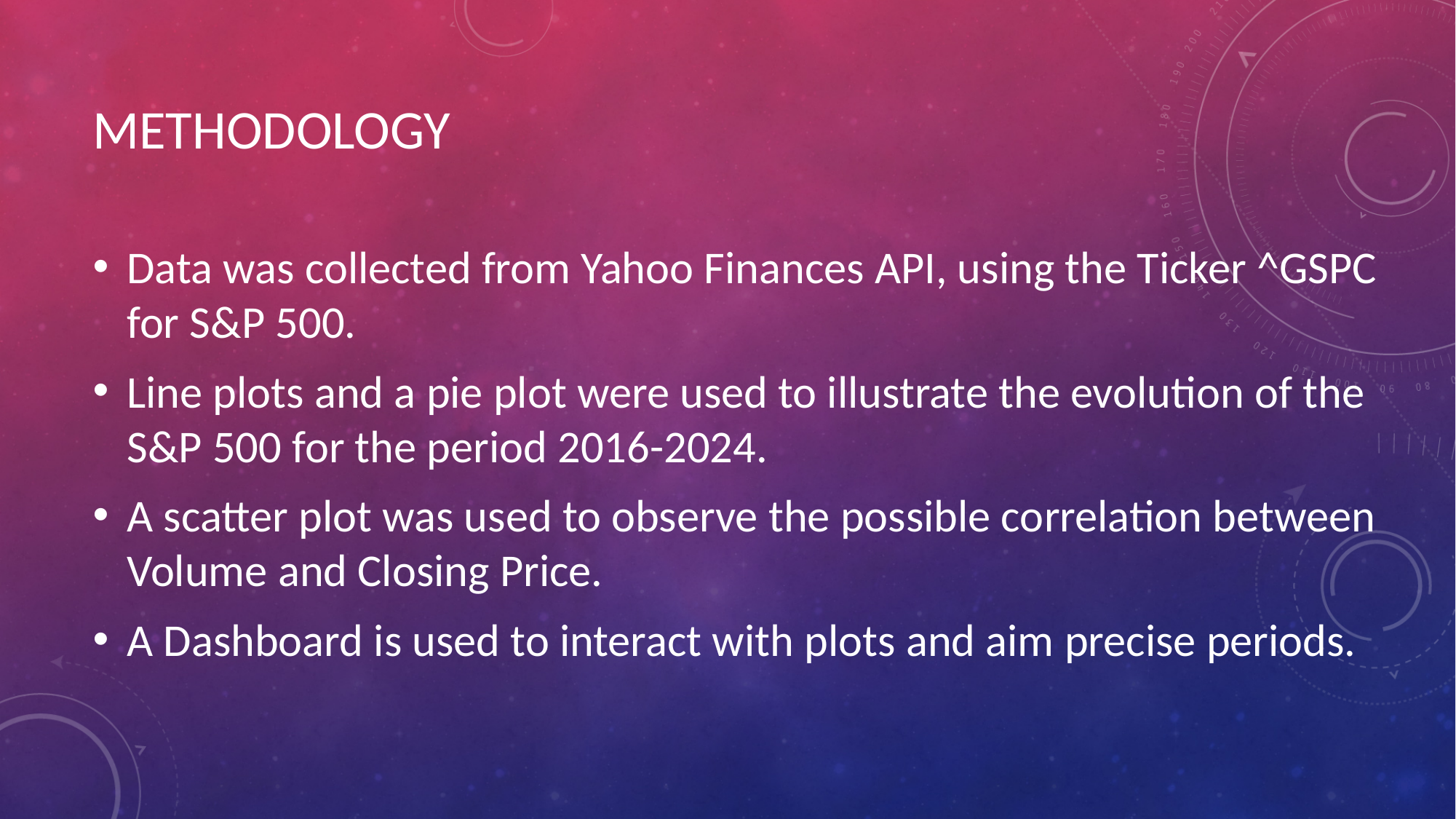

# Methodology
Data was collected from Yahoo Finances API, using the Ticker ^GSPC for S&P 500.
Line plots and a pie plot were used to illustrate the evolution of the S&P 500 for the period 2016-2024.
A scatter plot was used to observe the possible correlation between Volume and Closing Price.
A Dashboard is used to interact with plots and aim precise periods.